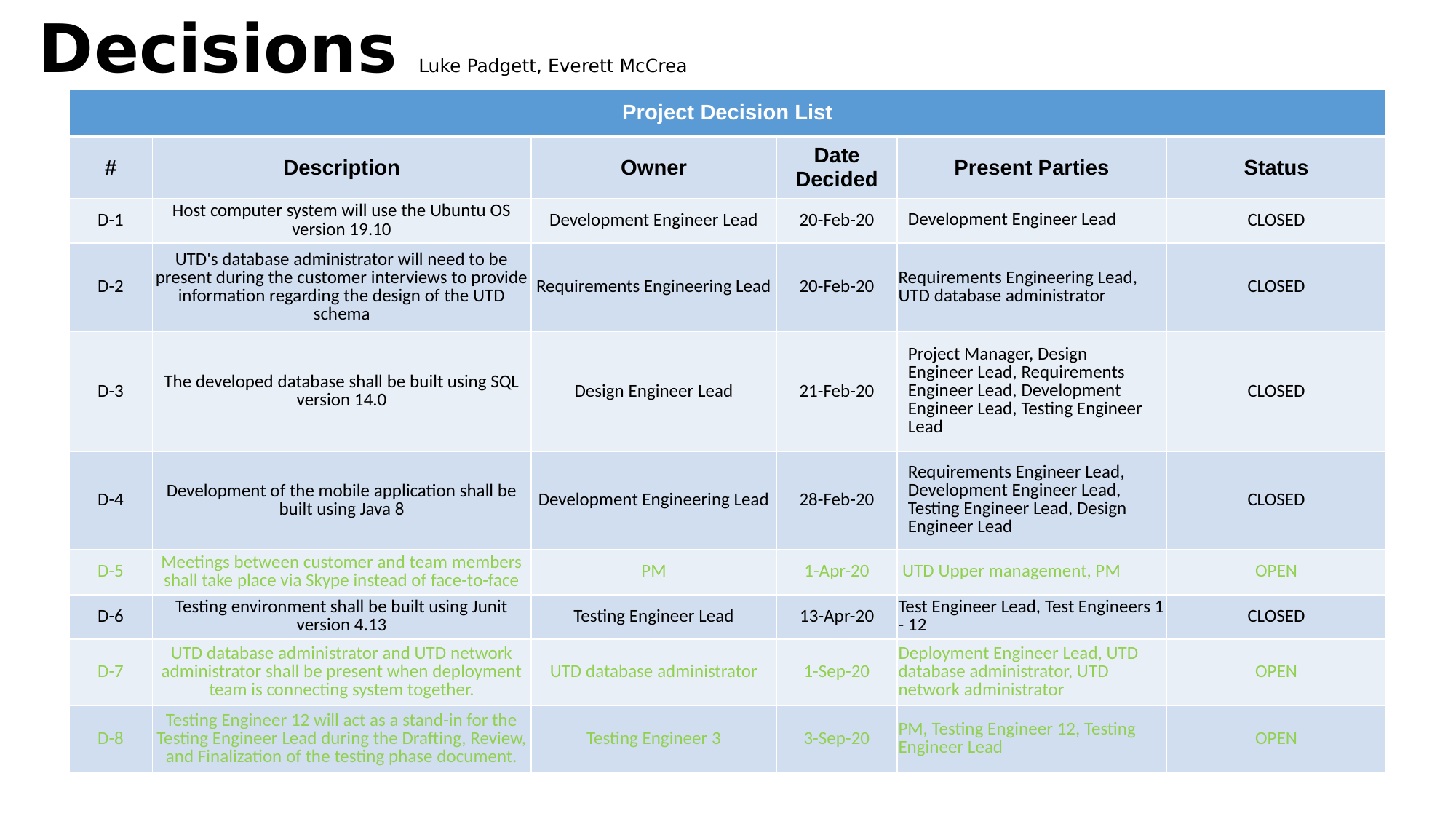

Decisions Luke Padgett, Everett McCrea
| Project Decision List |  |  |  |  |  |
| --- | --- | --- | --- | --- | --- |
| # | Description | Owner | Date Decided | Present Parties | Status |
| D-1 | Host computer system will use the Ubuntu OS version 19.10 | Development Engineer Lead | 20-Feb-20 | Development Engineer Lead | CLOSED |
| D-2 | UTD's database administrator will need to be present during the customer interviews to provide information regarding the design of the UTD schema | Requirements Engineering Lead | 20-Feb-20 | Requirements Engineering Lead, UTD database administrator | CLOSED |
| D-3 | The developed database shall be built using SQL version 14.0 | Design Engineer Lead | 21-Feb-20 | Project Manager, Design Engineer Lead, Requirements Engineer Lead, Development Engineer Lead, Testing Engineer Lead | CLOSED |
| D-4 | Development of the mobile application shall be built using Java 8 | Development Engineering Lead | 28-Feb-20 | Requirements Engineer Lead, Development Engineer Lead, Testing Engineer Lead, Design Engineer Lead | CLOSED |
| D-5 | Meetings between customer and team members shall take place via Skype instead of face-to-face | PM | 1-Apr-20 | UTD Upper management, PM | OPEN |
| D-6 | Testing environment shall be built using Junit version 4.13 | Testing Engineer Lead | 13-Apr-20 | Test Engineer Lead, Test Engineers 1 - 12 | CLOSED |
| D-7 | UTD database administrator and UTD network administrator shall be present when deployment team is connecting system together. | UTD database administrator | 1-Sep-20 | Deployment Engineer Lead, UTD database administrator, UTD network administrator | OPEN |
| D-8 | Testing Engineer 12 will act as a stand-in for the Testing Engineer Lead during the Drafting, Review, and Finalization of the testing phase document. | Testing Engineer 3 | 3-Sep-20 | PM, Testing Engineer 12, Testing Engineer Lead | OPEN |